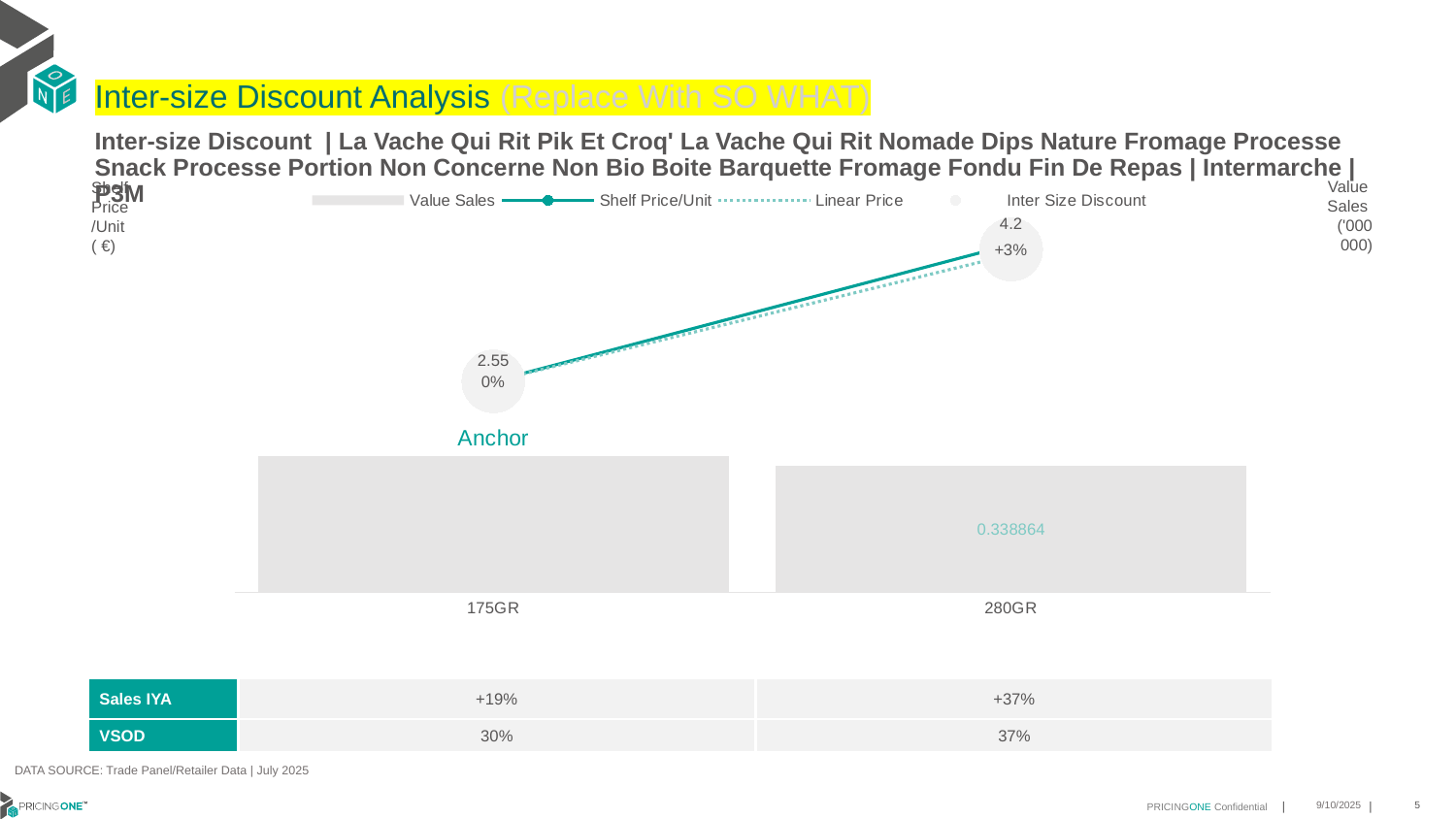

# Inter-size Discount Analysis (Replace With SO WHAT)
Inter-size Discount  | La Vache Qui Rit Pik Et Croq' La Vache Qui Rit Nomade Dips Nature Fromage Processe Snack Processe Portion Non Concerne Non Bio Boite Barquette Fromage Fondu Fin De Repas | Intermarche | P3M
Shelf
Price
/Unit
( €)

### Chart

| Category | Value Sales | Shelf Price/Unit | Linear Price | Inter Size Discount |
|---|---|---|---|---|
| 175GR | 0.366465 | 2.55 | 2.55 | 2.55 |
| 280GR | 0.338864 | 4.2005 | 4.08 | 4.14025 |
Value
Sales
('000 000)
| Sales IYA | +19% | +37% |
| --- | --- | --- |
| VSOD | 30% | 37% |
DATA SOURCE: Trade Panel/Retailer Data | July 2025

9/10/2025
5